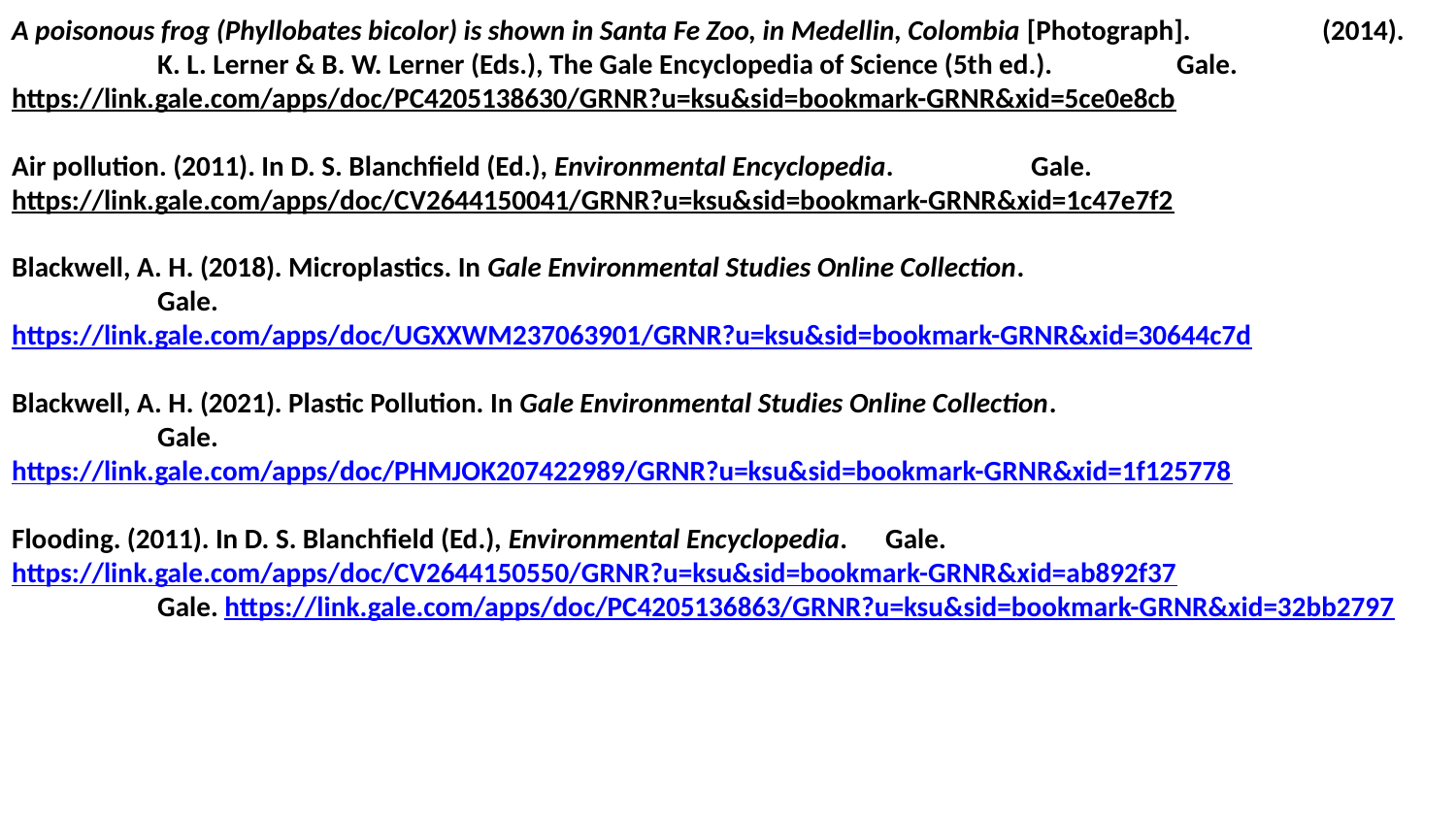

# A poisonous frog (Phyllobates bicolor) is shown in Santa Fe Zoo, in Medellin, Colombia [Photograph]. 	(2014). 	K. L. Lerner & B. W. Lerner (Eds.), The Gale Encyclopedia of Science (5th ed.). 	Gale. https://link.gale.com/apps/doc/PC4205138630/GRNR?u=ksu&sid=bookmark-GRNR&xid=5ce0e8cb   Air pollution. (2011). In D. S. Blanchfield (Ed.), Environmental Encyclopedia. 	Gale. https://link.gale.com/apps/doc/CV2644150041/GRNR?u=ksu&sid=bookmark-GRNR&xid=1c47e7f2   Blackwell, A. H. (2018). Microplastics. In Gale Environmental Studies Online Collection. Gale. https://link.gale.com/apps/doc/UGXXWM237063901/GRNR?u=ksu&sid=bookmark-GRNR&xid=30644c7d   Blackwell, A. H. (2021). Plastic Pollution. In Gale Environmental Studies Online Collection. Gale. https://link.gale.com/apps/doc/PHMJOK207422989/GRNR?u=ksu&sid=bookmark-GRNR&xid=1f125778   Flooding. (2011). In D. S. Blanchfield (Ed.), Environmental Encyclopedia. 	Gale. https://link.gale.com/apps/doc/CV2644150550/GRNR?u=ksu&sid=bookmark-GRNR&xid=ab892f37 Gale. https://link.gale.com/apps/doc/PC4205136863/GRNR?u=ksu&sid=bookmark-GRNR&xid=32bb2797